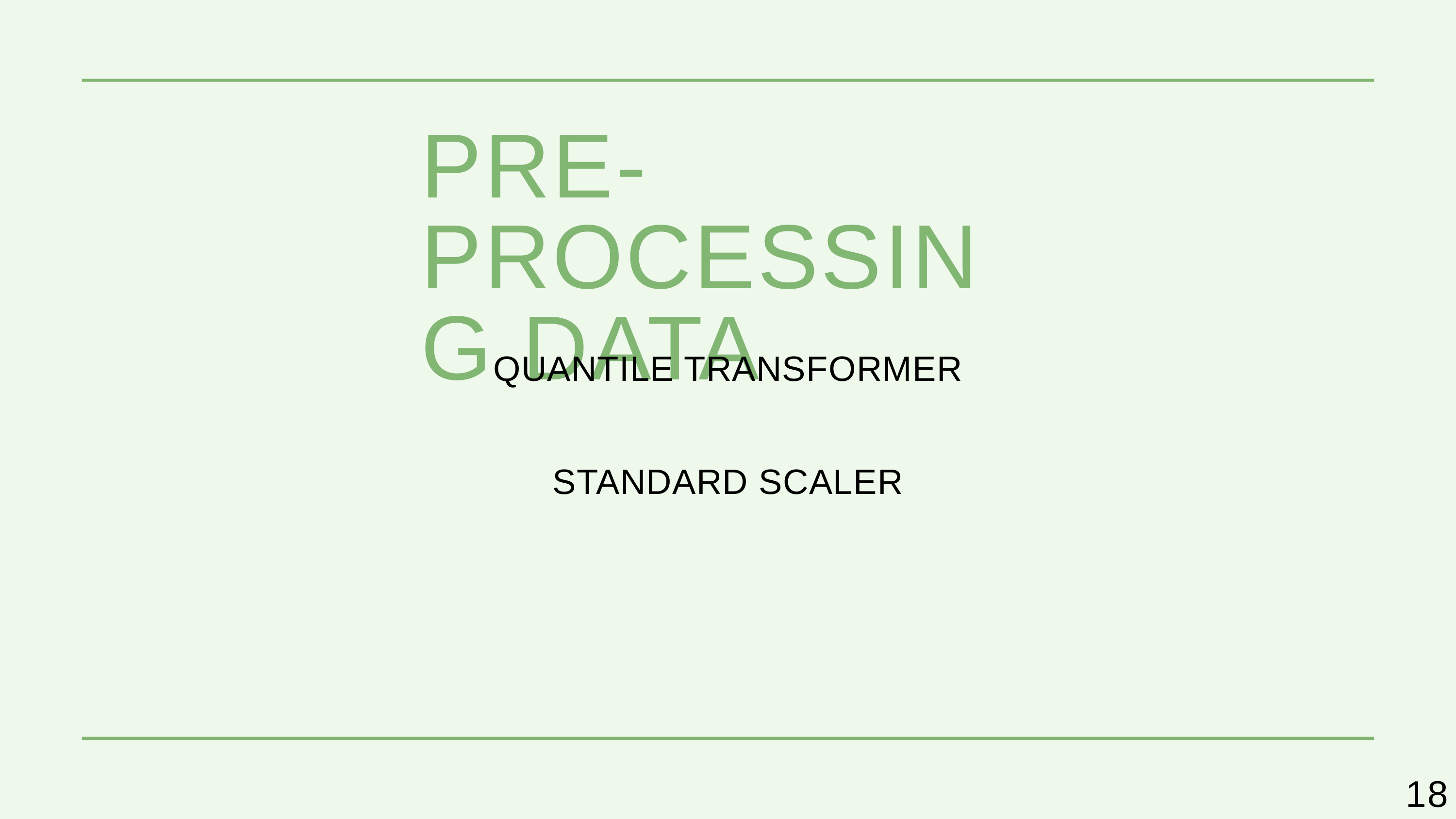

PRE-PROCESSING DATA
QUANTILE TRANSFORMER
STANDARD SCALER

18